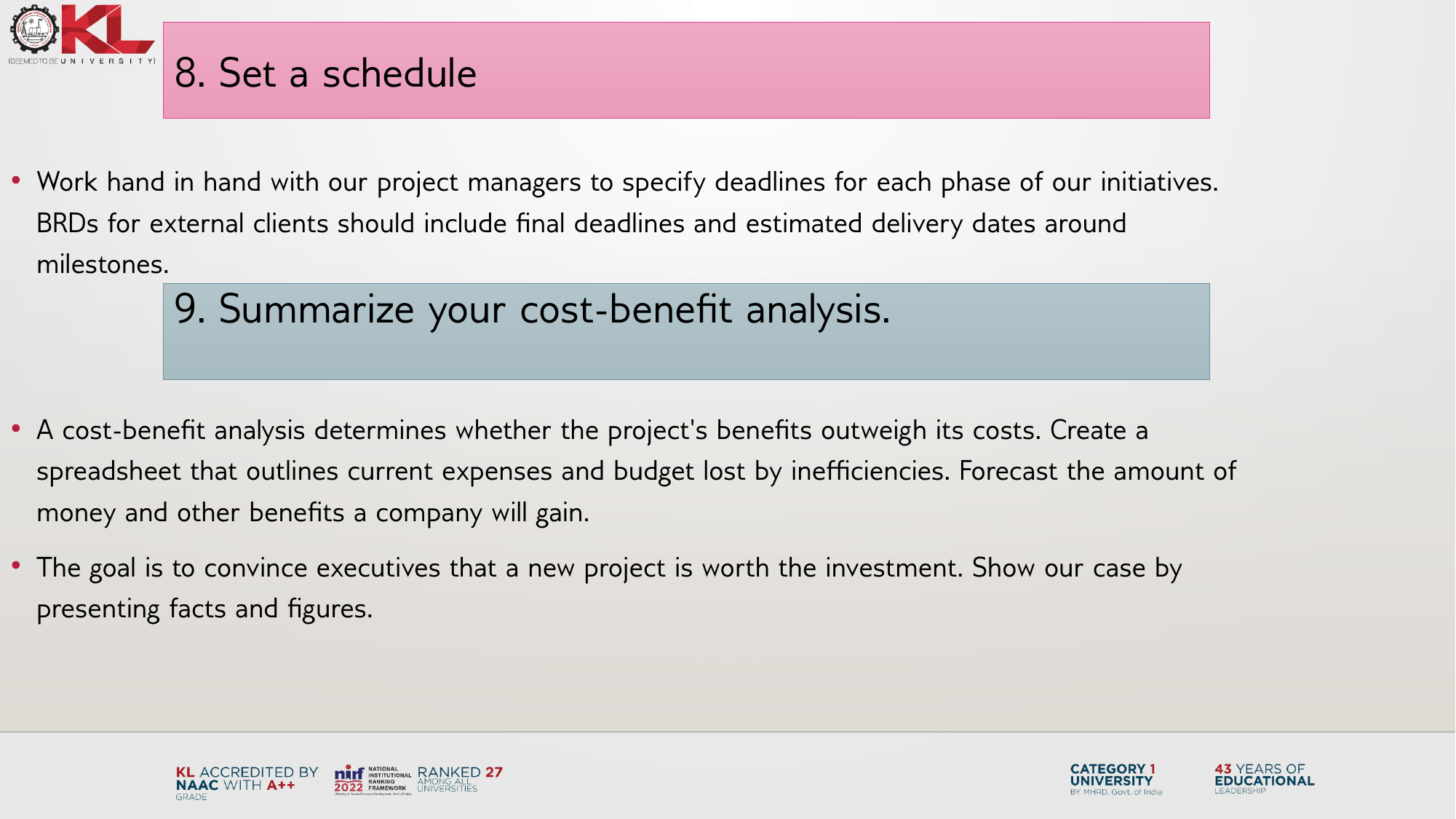

8. Set a schedule

Work hand in hand with our project managers to specify deadlines for each phase of our initiatives. BRDs for external clients should include final deadlines and estimated delivery dates around milestones.

A cost-benefit analysis determines whether the project's benefits outweigh its costs. Create a spreadsheet that outlines current expenses and budget lost by inefficiencies. Forecast the amount of money and other benefits a company will gain.
The goal is to convince executives that a new project is worth the investment. Show our case by presenting facts and figures.

9. Summarize your cost-benefit analysis.